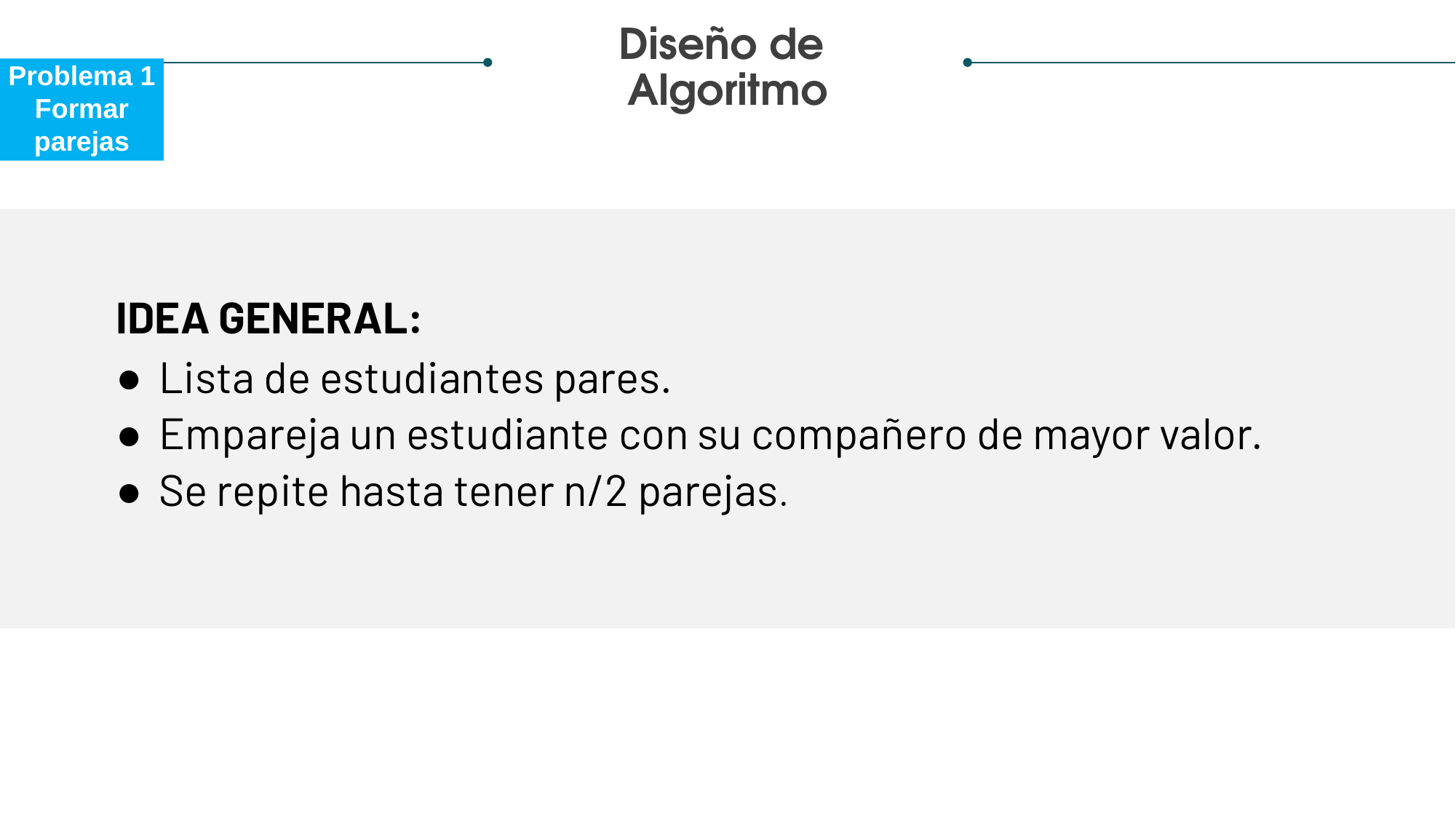

Diseño de
Algoritmo
Problema 1
Formar parejas

IDEA GENERAL:
Lista de estudiantes pares.
Empareja un estudiante con su compañero de mayor valor.
Se repite hasta tener n/2 parejas.